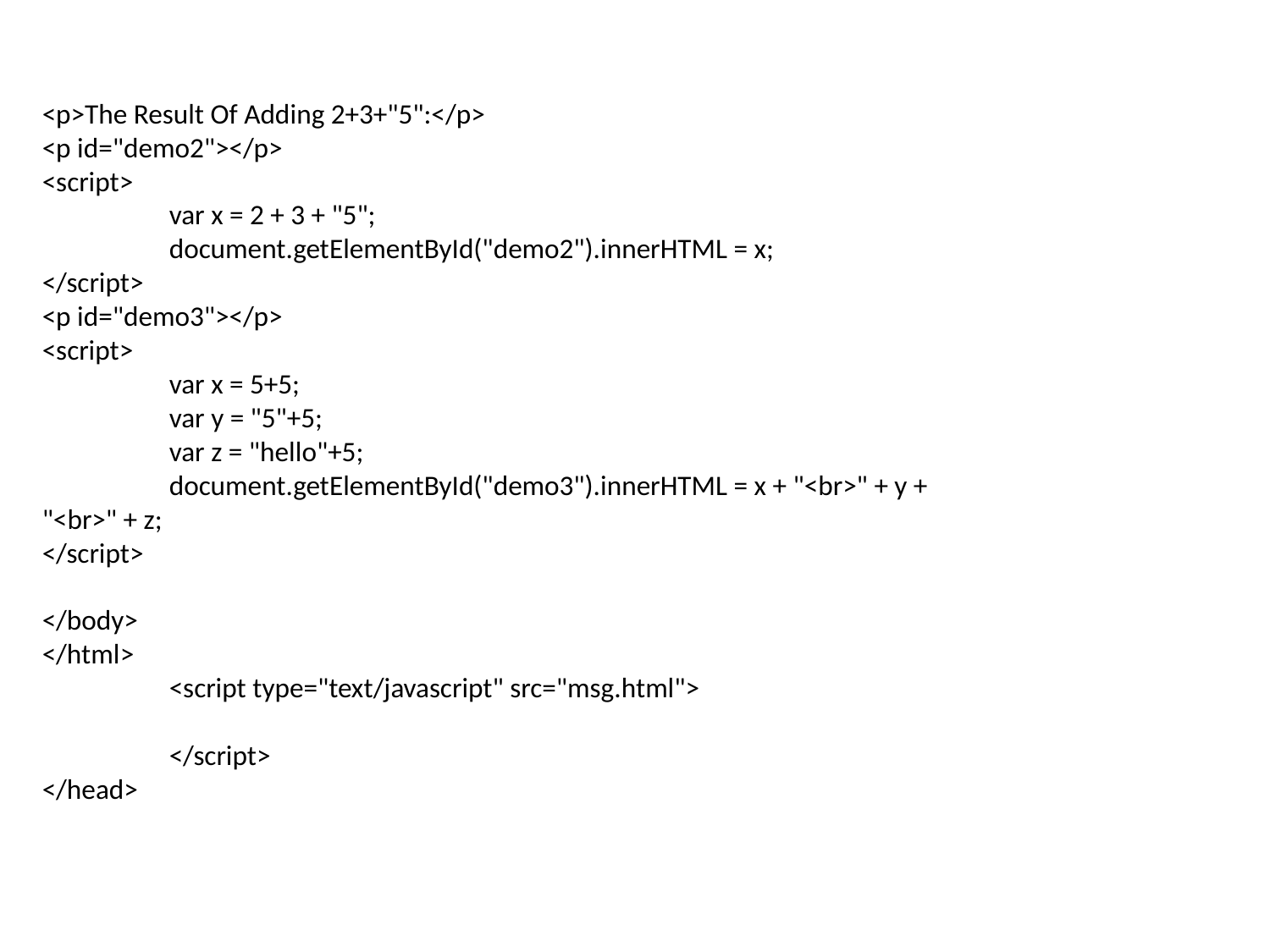

<p>The Result Of Adding 2+3+"5":</p>
<p id="demo2"></p>
<script>
	var x = 2 + 3 + "5";
	document.getElementById("demo2").innerHTML = x;
</script>
<p id="demo3"></p>
<script>
	var x = 5+5;
	var y = "5"+5;
	var z = "hello"+5;
	document.getElementById("demo3").innerHTML = x + "<br>" + y + "<br>" + z;
</script>

</body>
</html>
	<script type="text/javascript" src="msg.html">

	</script>
</head>